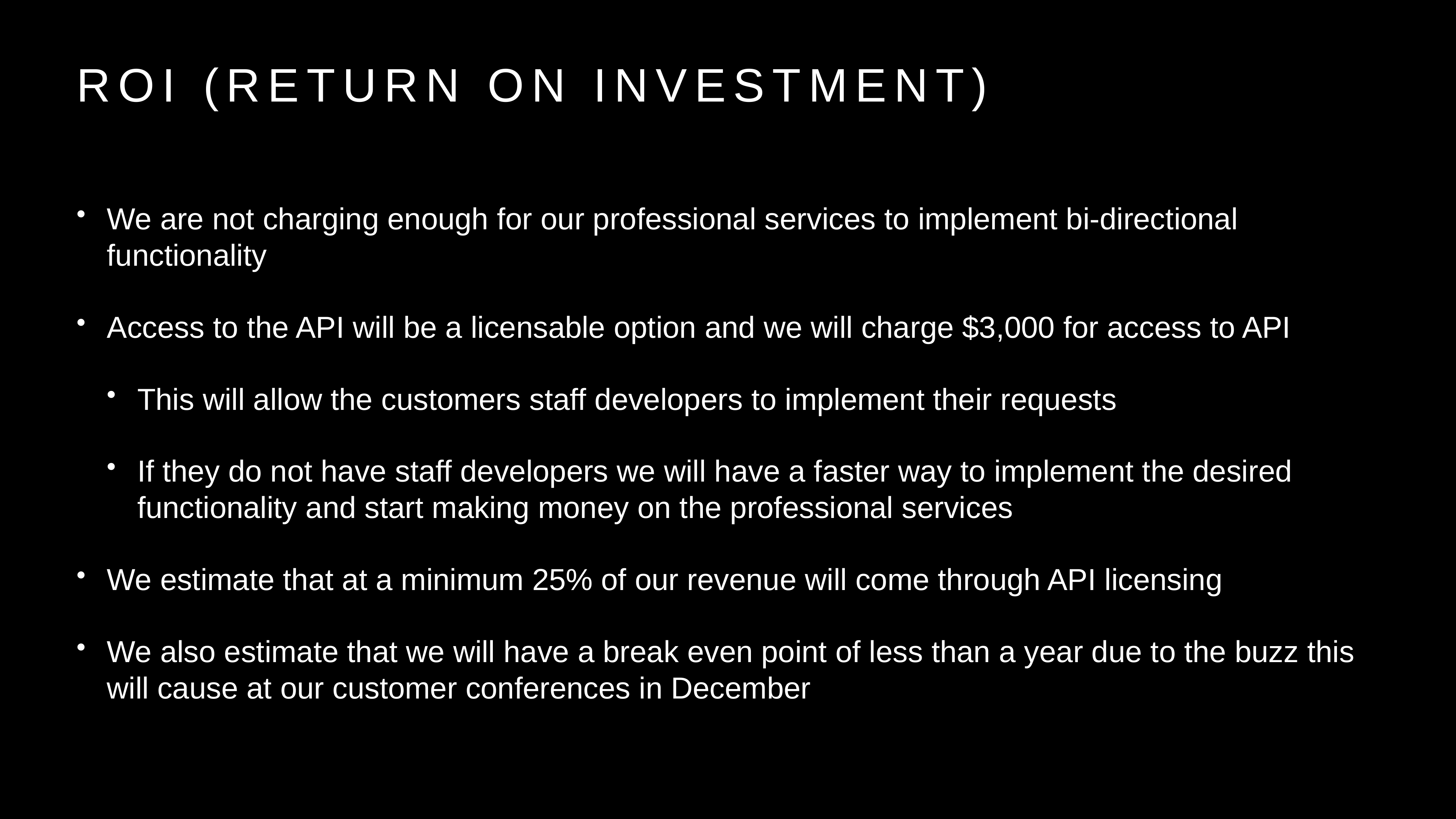

# ROI (Return on investment)
We are not charging enough for our professional services to implement bi-directional functionality
Access to the API will be a licensable option and we will charge $3,000 for access to API
This will allow the customers staff developers to implement their requests
If they do not have staff developers we will have a faster way to implement the desired functionality and start making money on the professional services
We estimate that at a minimum 25% of our revenue will come through API licensing
We also estimate that we will have a break even point of less than a year due to the buzz this will cause at our customer conferences in December